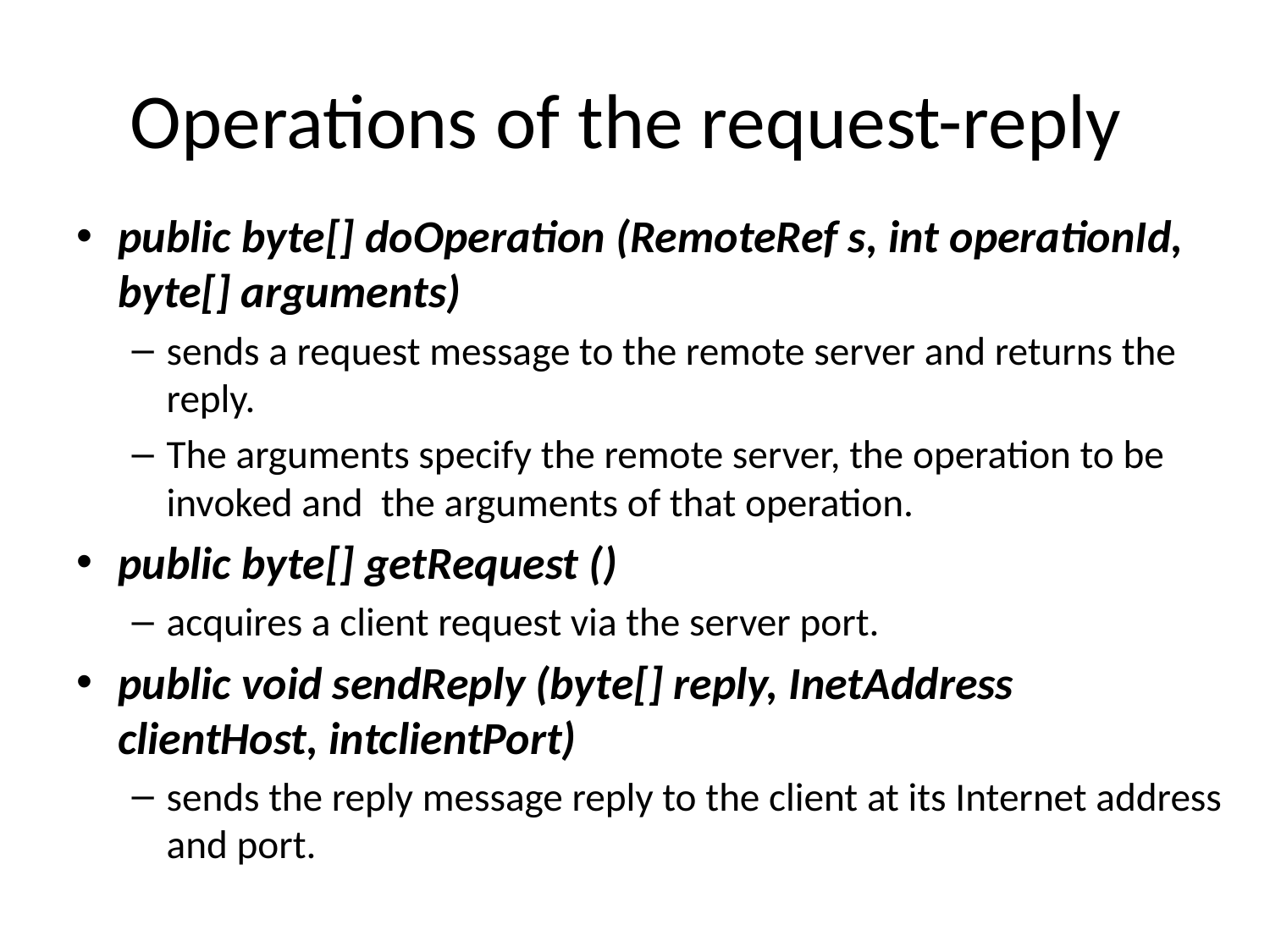

# Operations of the request-reply
public byte[] doOperation (RemoteRef s, int operationId, byte[] arguments)
sends a request message to the remote server and returns the reply.
The arguments specify the remote server, the operation to be invoked and  the arguments of that operation.
public byte[] getRequest ()
acquires a client request via the server port.
public void sendReply (byte[] reply, InetAddress clientHost, intclientPort)
sends the reply message reply to the client at its Internet address and port.